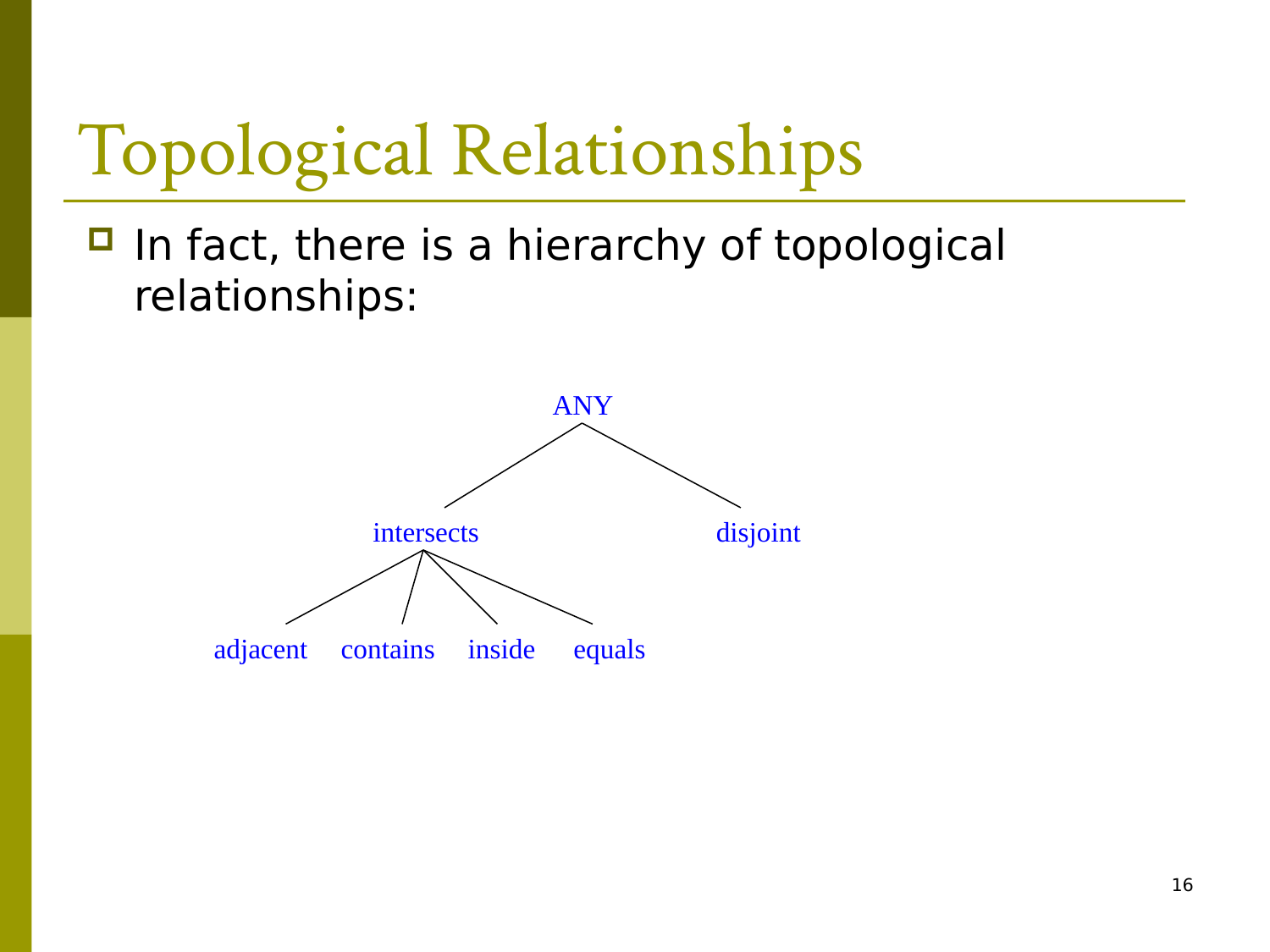

# Topological Relationships
In fact, there is a hierarchy of topological relationships:
ANY

intersects
disjoint

adjacent
contains
inside
equals
16